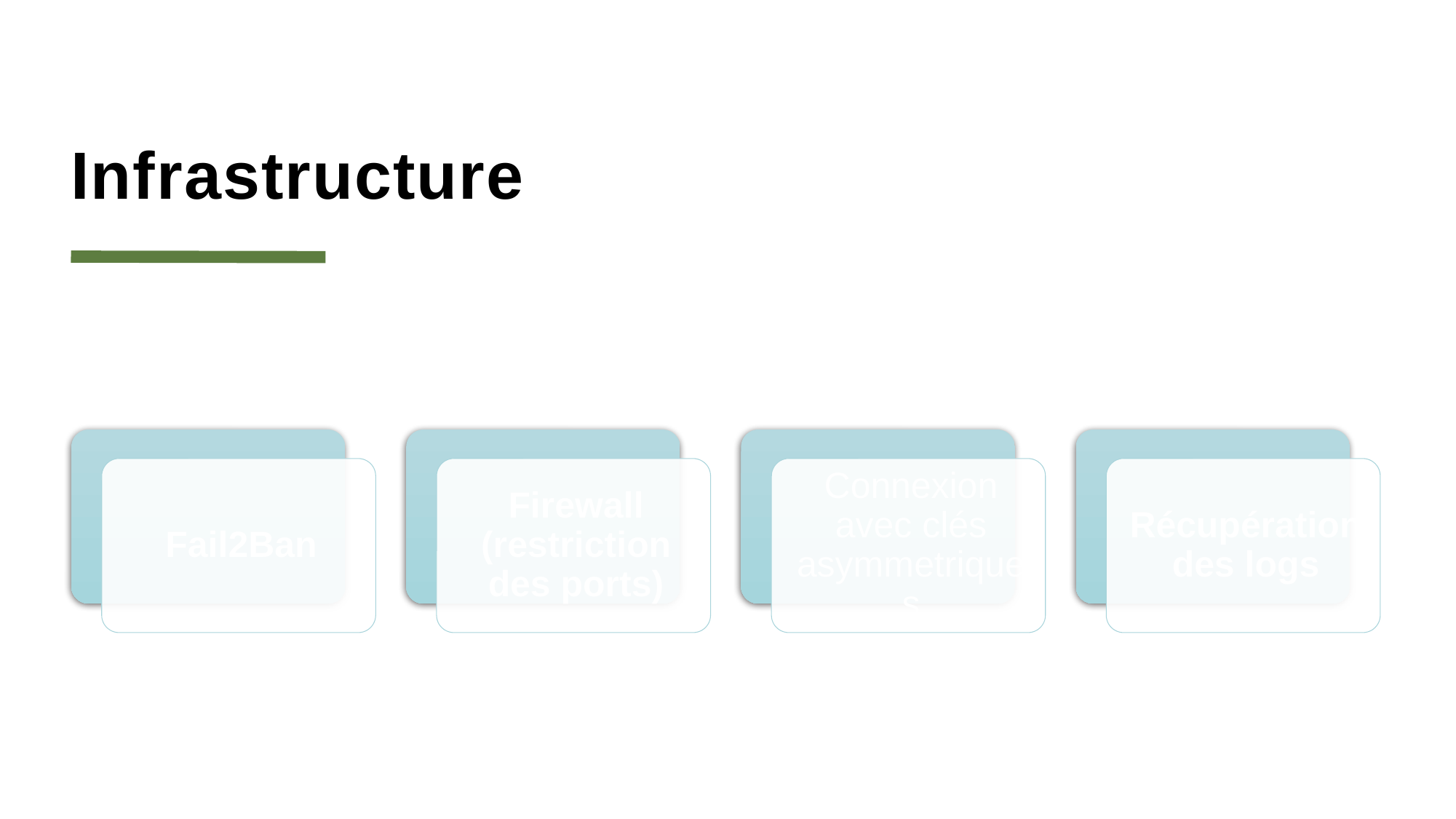

# Infrastructure
Fail2Ban
Firewall (restriction des ports)
Connexion avec clés asymmetriques
Récupération des logs